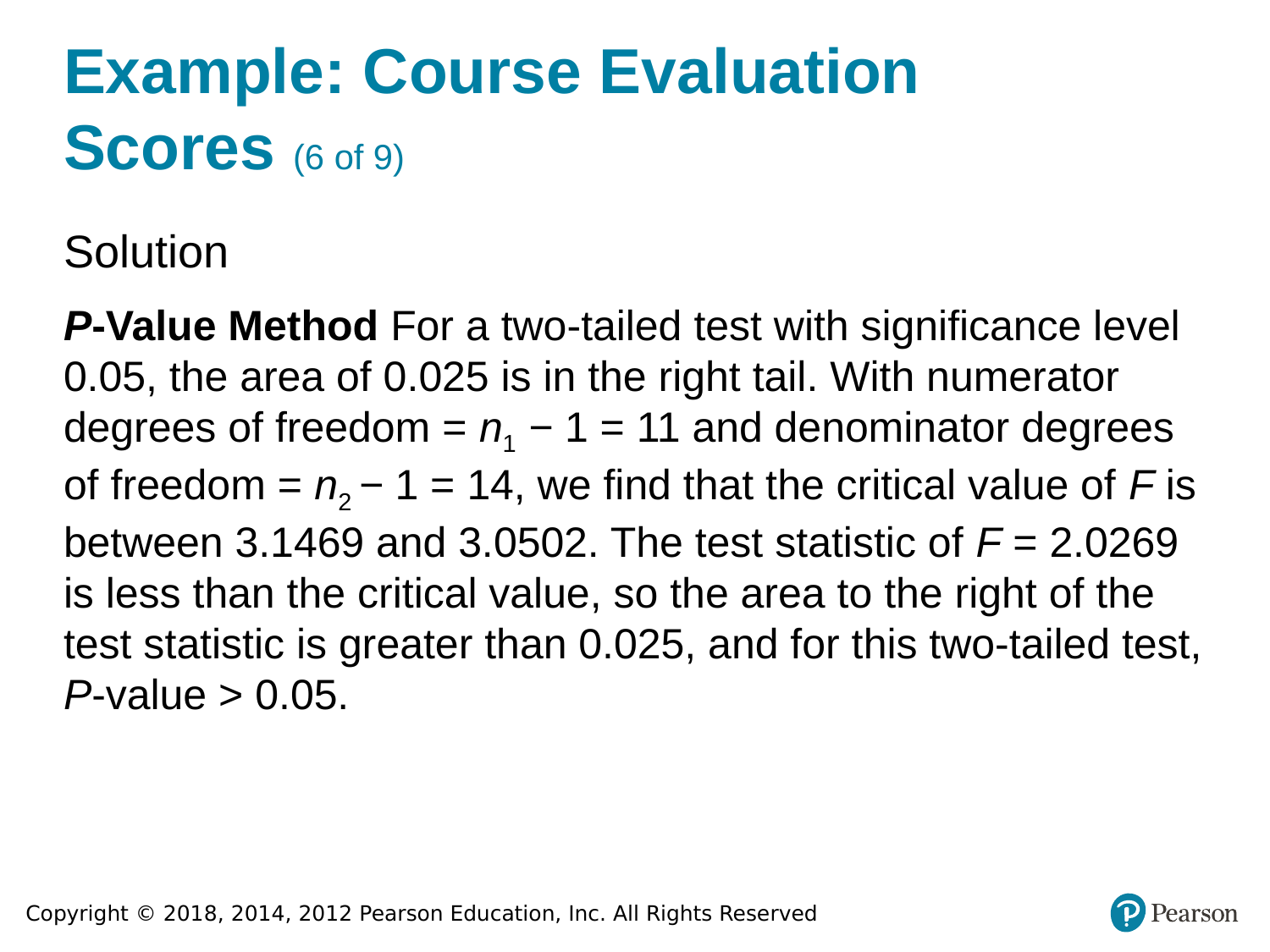

# Example: Course Evaluation Scores (6 of 9)
Solution
P-Value Method For a two-tailed test with significance level 0.05, the area of 0.025 is in the right tail. With numerator degrees of freedom = n1 − 1 = 11 and denominator degrees of freedom = n2 − 1 = 14, we find that the critical value of F is between 3.1469 and 3.0502. The test statistic of F = 2.0269 is less than the critical value, so the area to the right of the test statistic is greater than 0.025, and for this two-tailed test, P-value > 0.05.